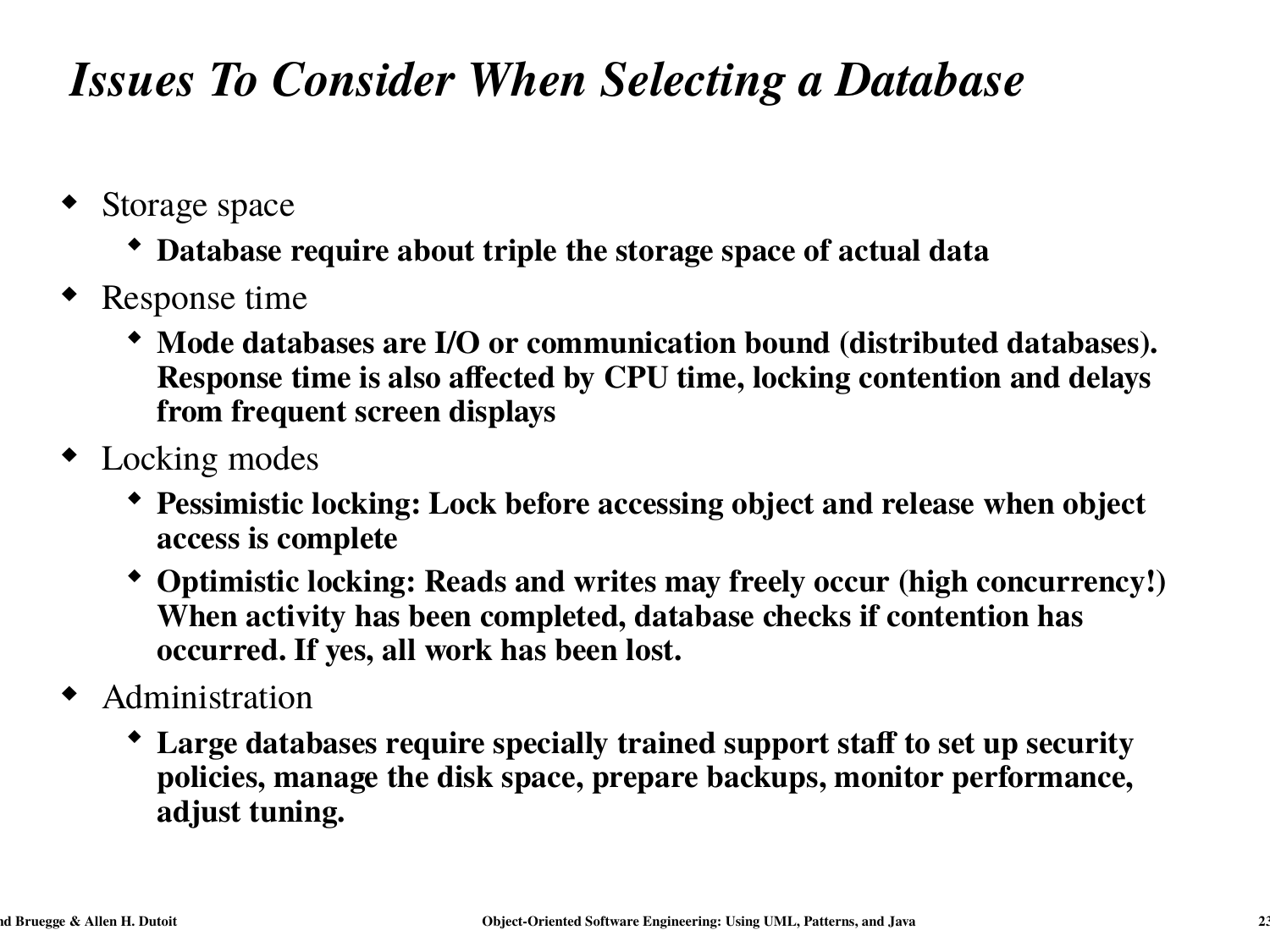

# Issues To Consider When Selecting a Database
Storage space
Database require about triple the storage space of actual data
Response time
Mode databases are I/O or communication bound (distributed databases). Response time is also affected by CPU time, locking contention and delays from frequent screen displays
Locking modes
Pessimistic locking: Lock before accessing object and release when object access is complete
Optimistic locking: Reads and writes may freely occur (high concurrency!) When activity has been completed, database checks if contention has occurred. If yes, all work has been lost.
Administration
Large databases require specially trained support staff to set up security policies, manage the disk space, prepare backups, monitor performance, adjust tuning.